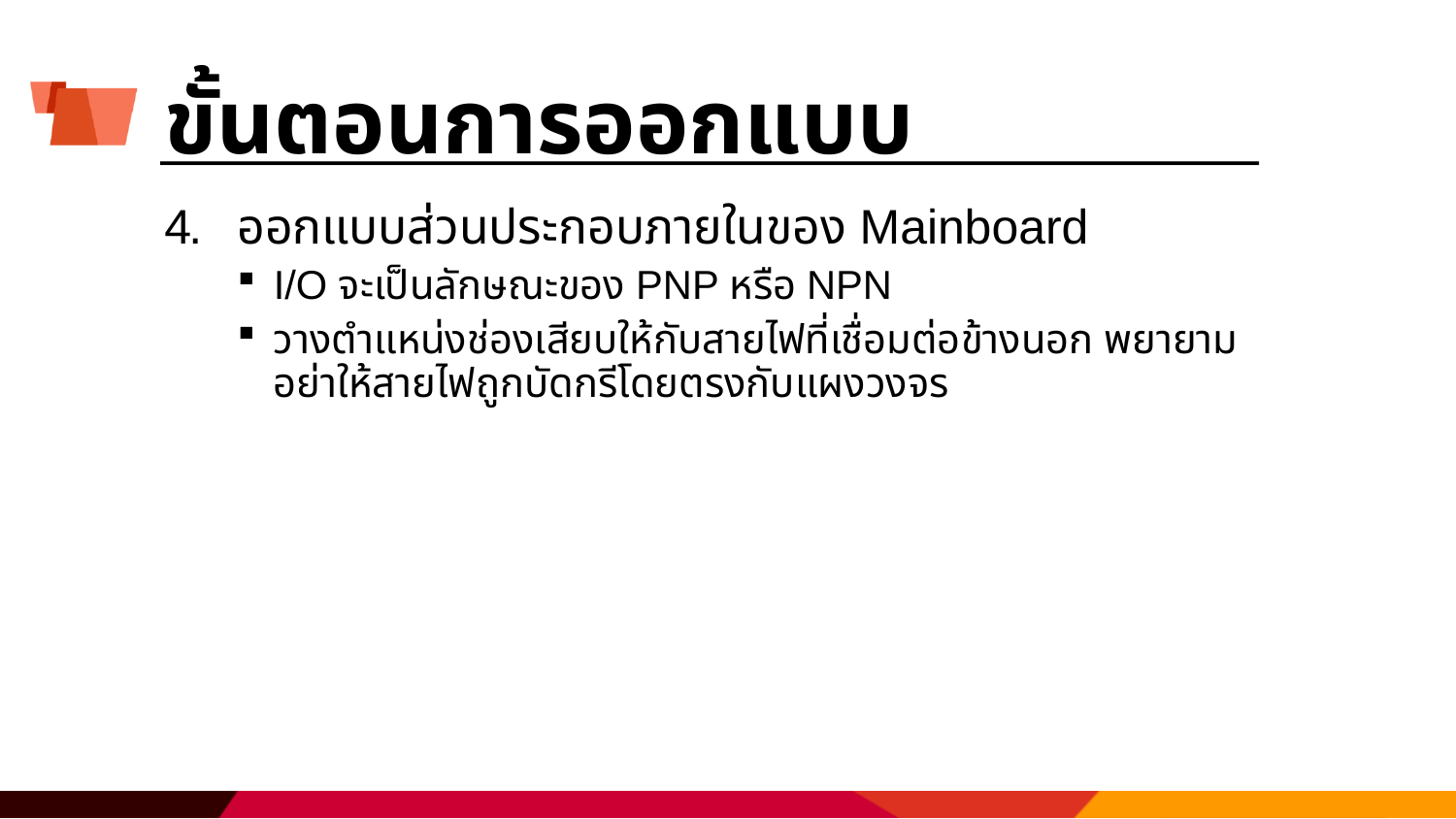

# ขั้นตอนการออกแบบ
ออกแบบส่วนประกอบภายในของ Mainboard
I/O จะเป็นลักษณะของ PNP หรือ NPN
วางตำแหน่งช่องเสียบให้กับสายไฟที่เชื่อมต่อข้างนอก พยายามอย่าให้สายไฟถูกบัดกรีโดยตรงกับแผงวงจร